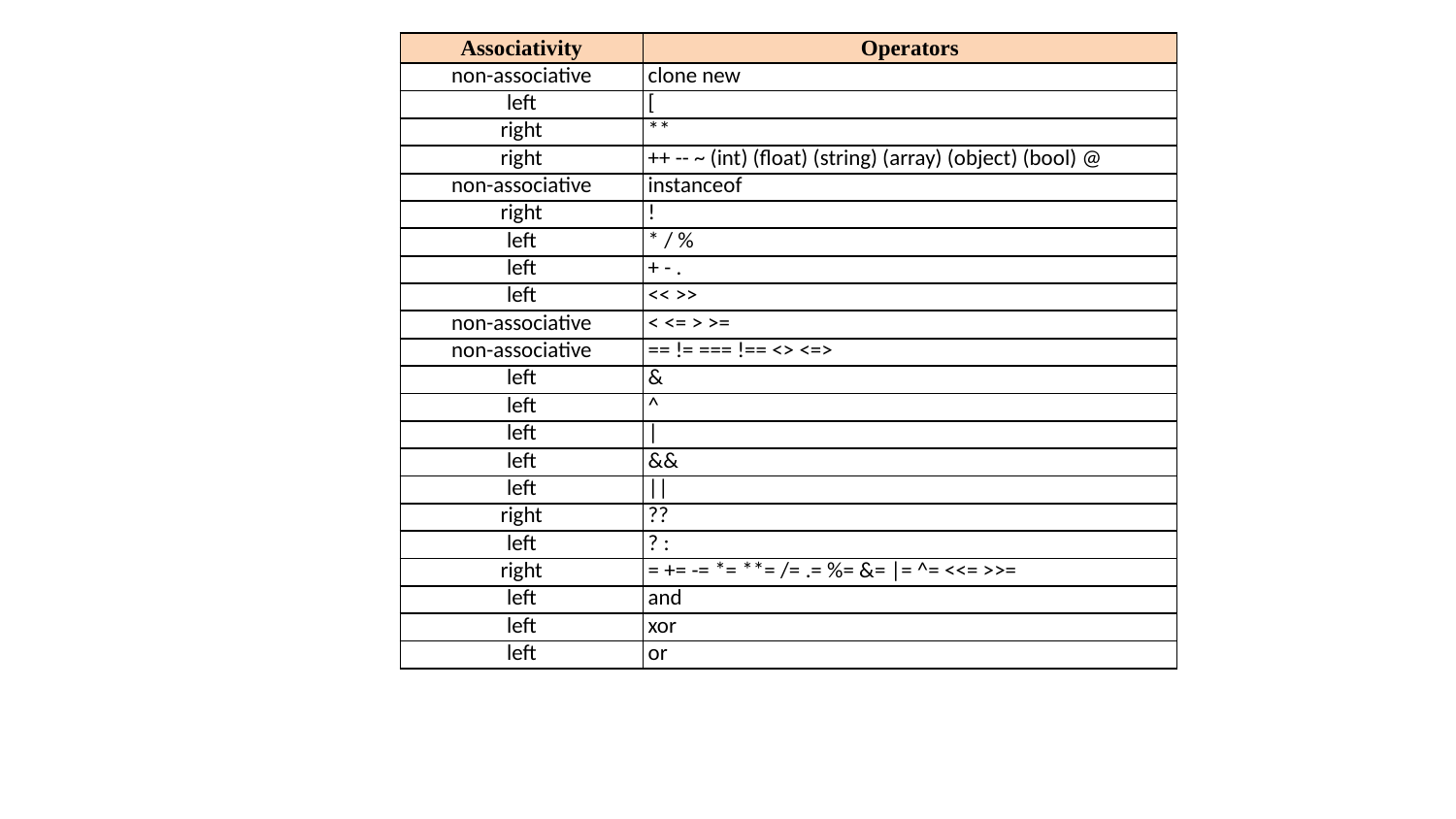

| Associativity | Operators |
| --- | --- |
| non-associative | clone new |
| left | [ |
| right | \*\* |
| right | ++ -- ~ (int) (float) (string) (array) (object) (bool) @ |
| non-associative | instanceof |
| right | ! |
| left | \* / % |
| left | + - . |
| left | << >> |
| non-associative | < <= > >= |
| non-associative | == != === !== <> <=> |
| left | & |
| left | ^ |
| left | | |
| left | && |
| left | || |
| right | ?? |
| left | ? : |
| right | = += -= \*= \*\*= /= .= %= &= |= ^= <<= >>= |
| left | and |
| left | xor |
| left | or |